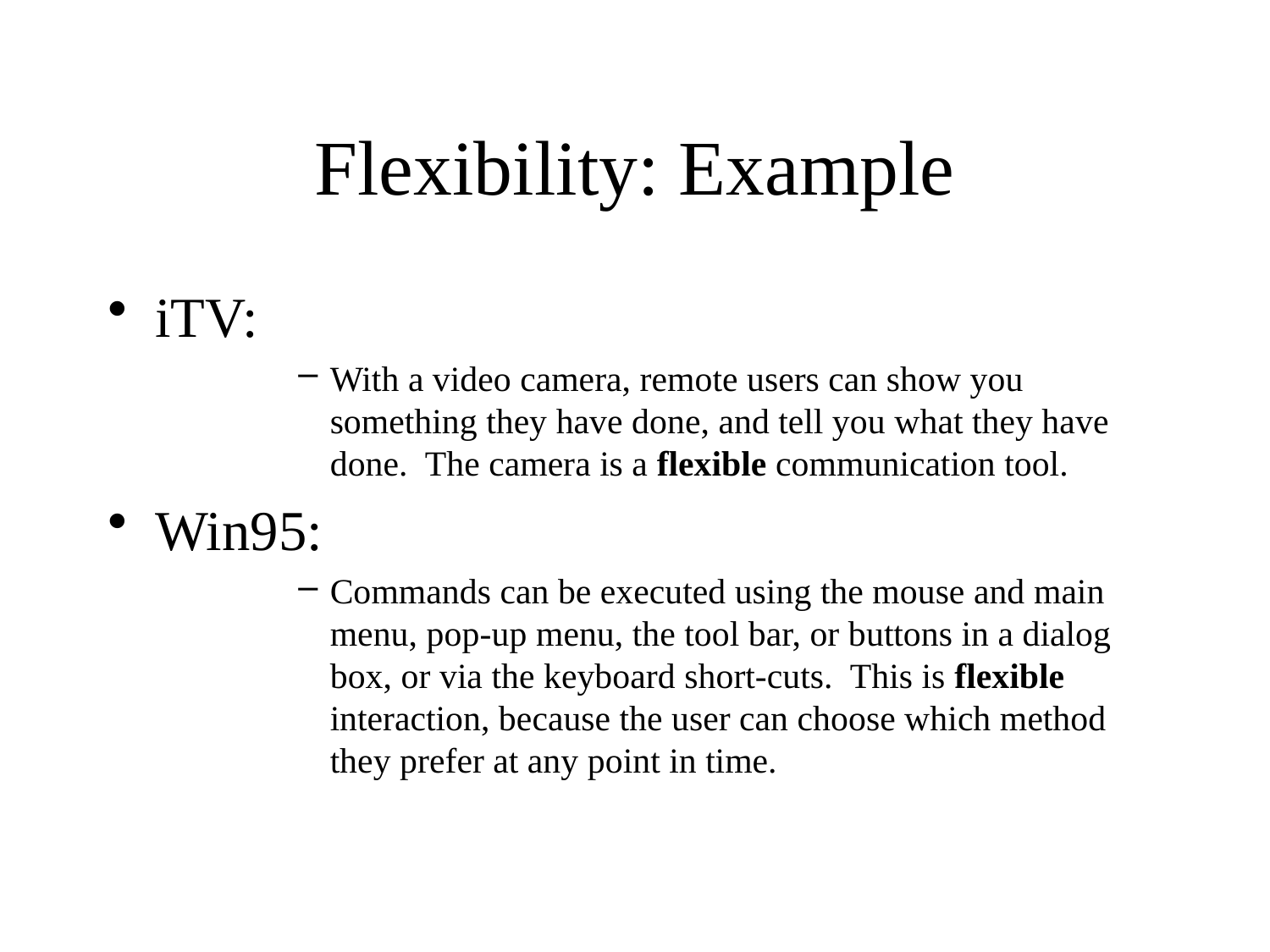

# Flexibility: Example
iTV:
With a video camera, remote users can show you something they have done, and tell you what they have done.  The camera is a flexible communication tool.
Win95:
Commands can be executed using the mouse and main menu, pop-up menu, the tool bar, or buttons in a dialog box, or via the keyboard short-cuts.  This is flexible interaction, because the user can choose which method they prefer at any point in time.